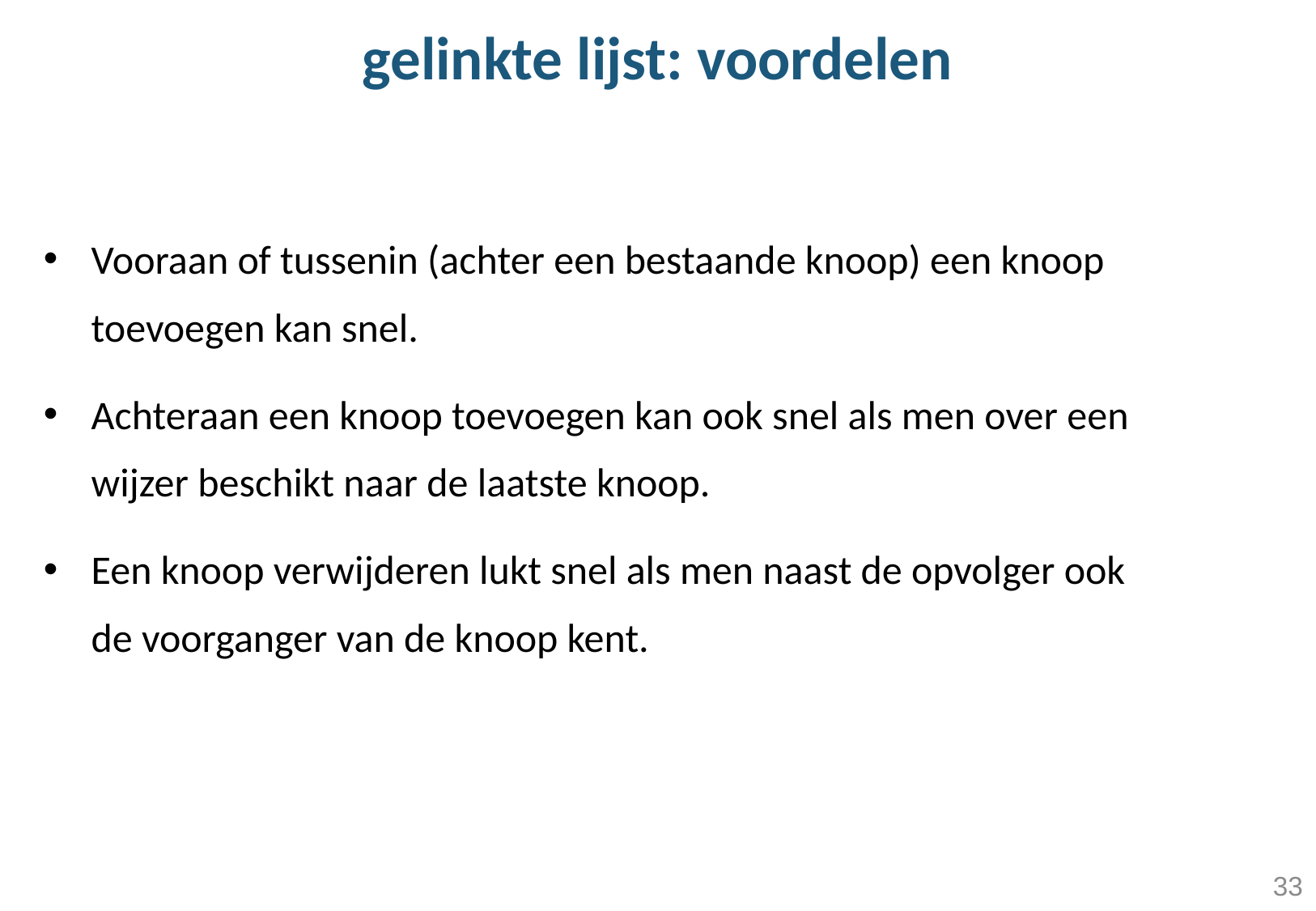

# gelinkte lijst: voordelen
Vooraan of tussenin (achter een bestaande knoop) een knoop toevoegen kan snel.
Achteraan een knoop toevoegen kan ook snel als men over een wijzer beschikt naar de laatste knoop.
Een knoop verwijderen lukt snel als men naast de opvolger ook de voorganger van de knoop kent.
33